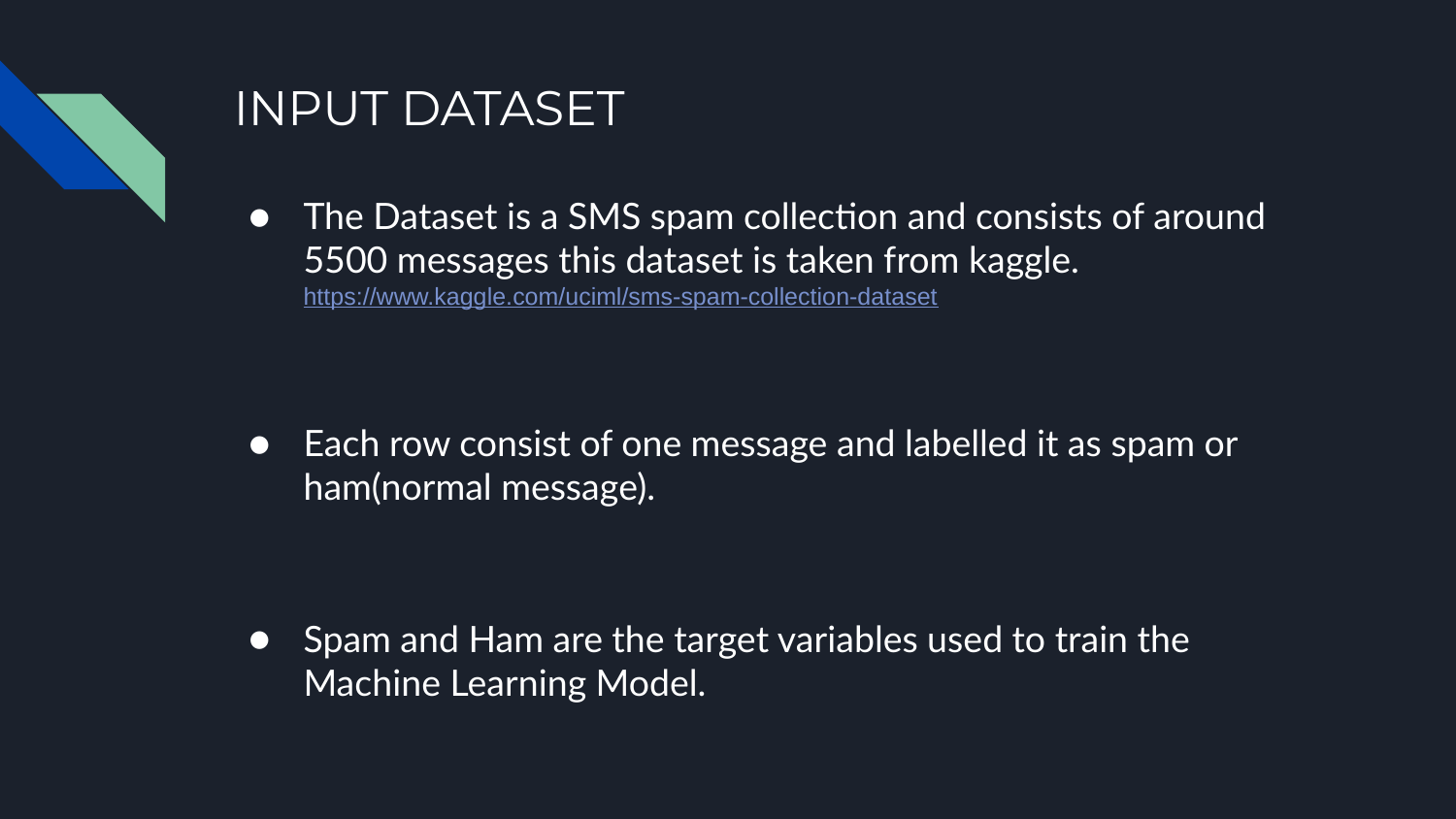

# INPUT DATASET
The Dataset is a SMS spam collection and consists of around 5500 messages this dataset is taken from kaggle. https://www.kaggle.com/uciml/sms-spam-collection-dataset

Each row consist of one message and labelled it as spam or  ham(normal message).

Spam and Ham are the target variables used to train the Machine Learning Model.